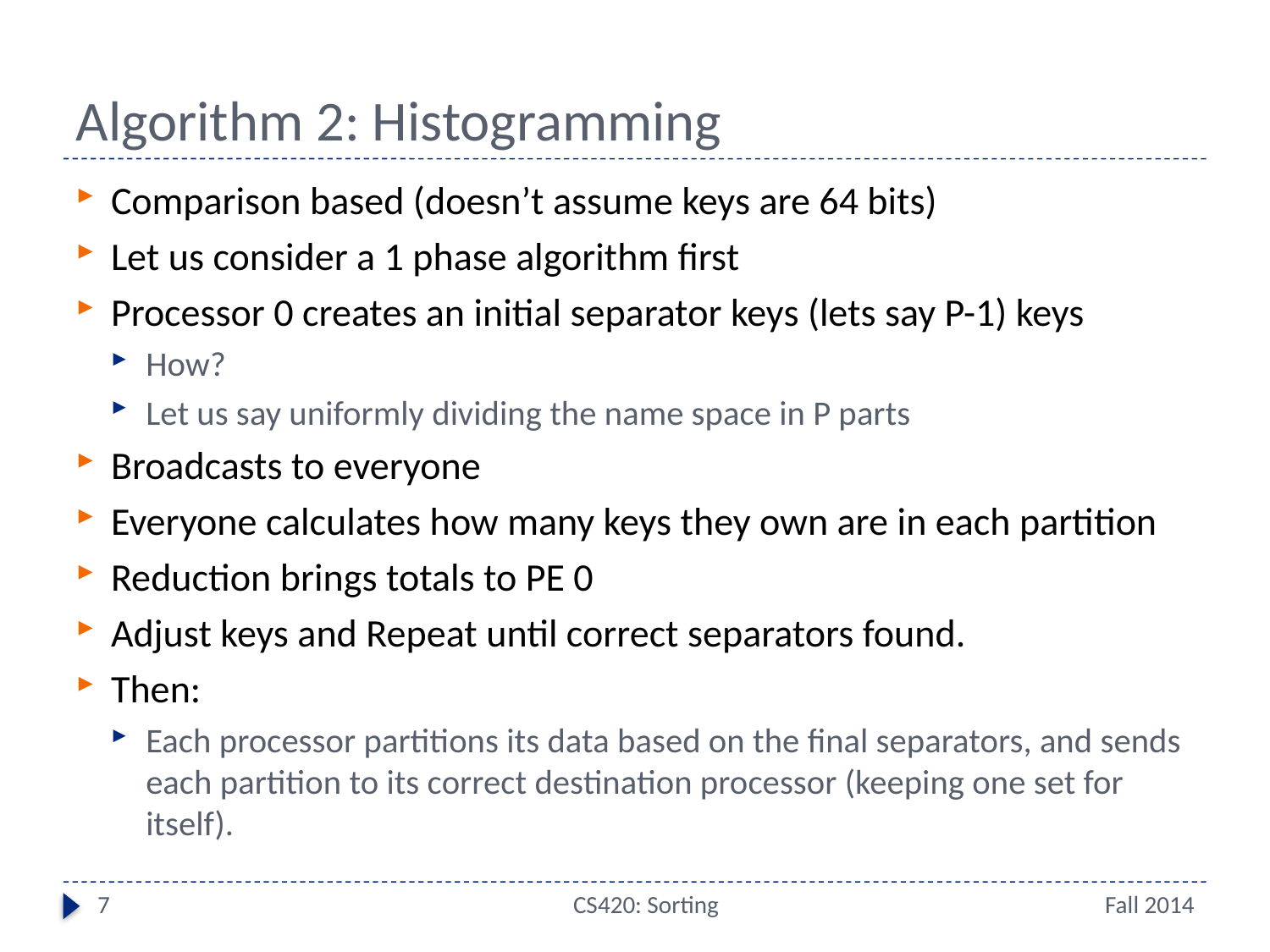

# Algorithm 2: Histogramming
Comparison based (doesn’t assume keys are 64 bits)
Let us consider a 1 phase algorithm first
Processor 0 creates an initial separator keys (lets say P-1) keys
How?
Let us say uniformly dividing the name space in P parts
Broadcasts to everyone
Everyone calculates how many keys they own are in each partition
Reduction brings totals to PE 0
Adjust keys and Repeat until correct separators found.
Then:
Each processor partitions its data based on the final separators, and sends each partition to its correct destination processor (keeping one set for itself).

7
CS420: Sorting
Fall 2014